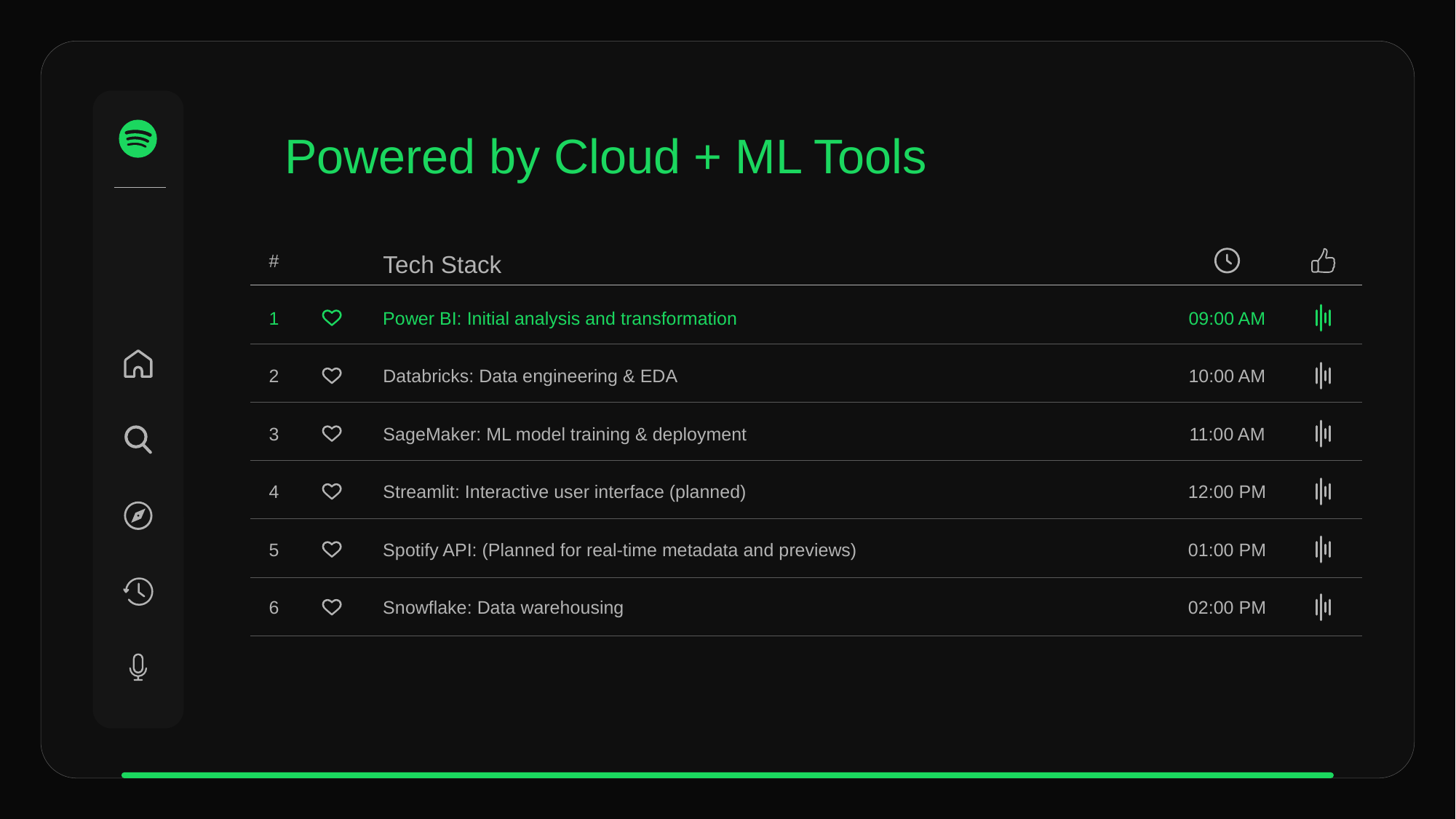

Powered by Cloud + ML Tools
#
Tech Stack

1
Power BI: Initial analysis and transformation
09:00 AM

2
Databricks: Data engineering & EDA
10:00 AM

3
SageMaker: ML model training & deployment
11:00 AM

4
Streamlit: Interactive user interface (planned)
12:00 PM

5
Spotify API: (Planned for real-time metadata and previews)
01:00 PM

6
Snowflake: Data warehousing
02:00 PM